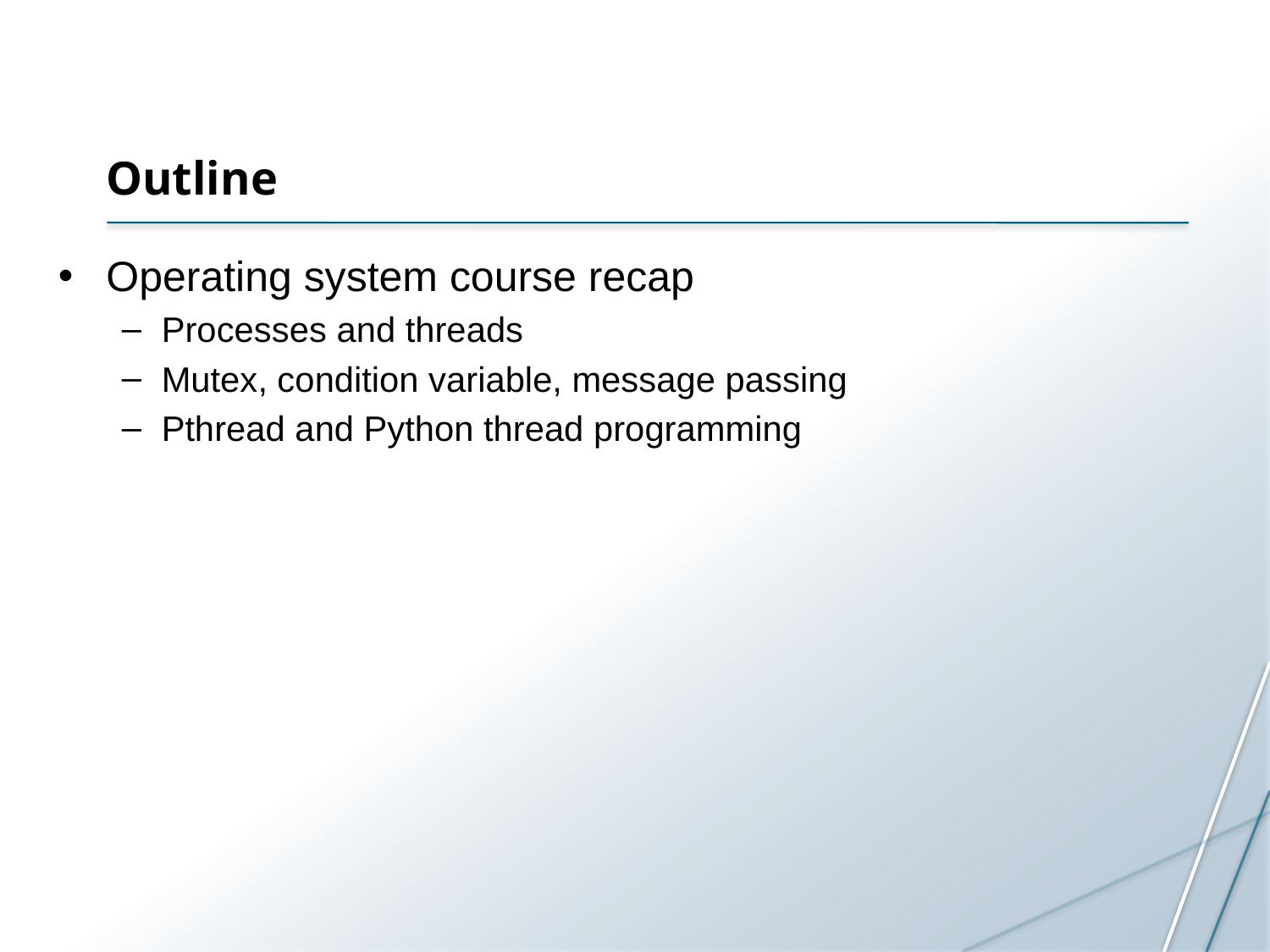

# Outline
Operating system course recap
Processes and threads
Mutex, condition variable, message passing
Pthread and Python thread programming